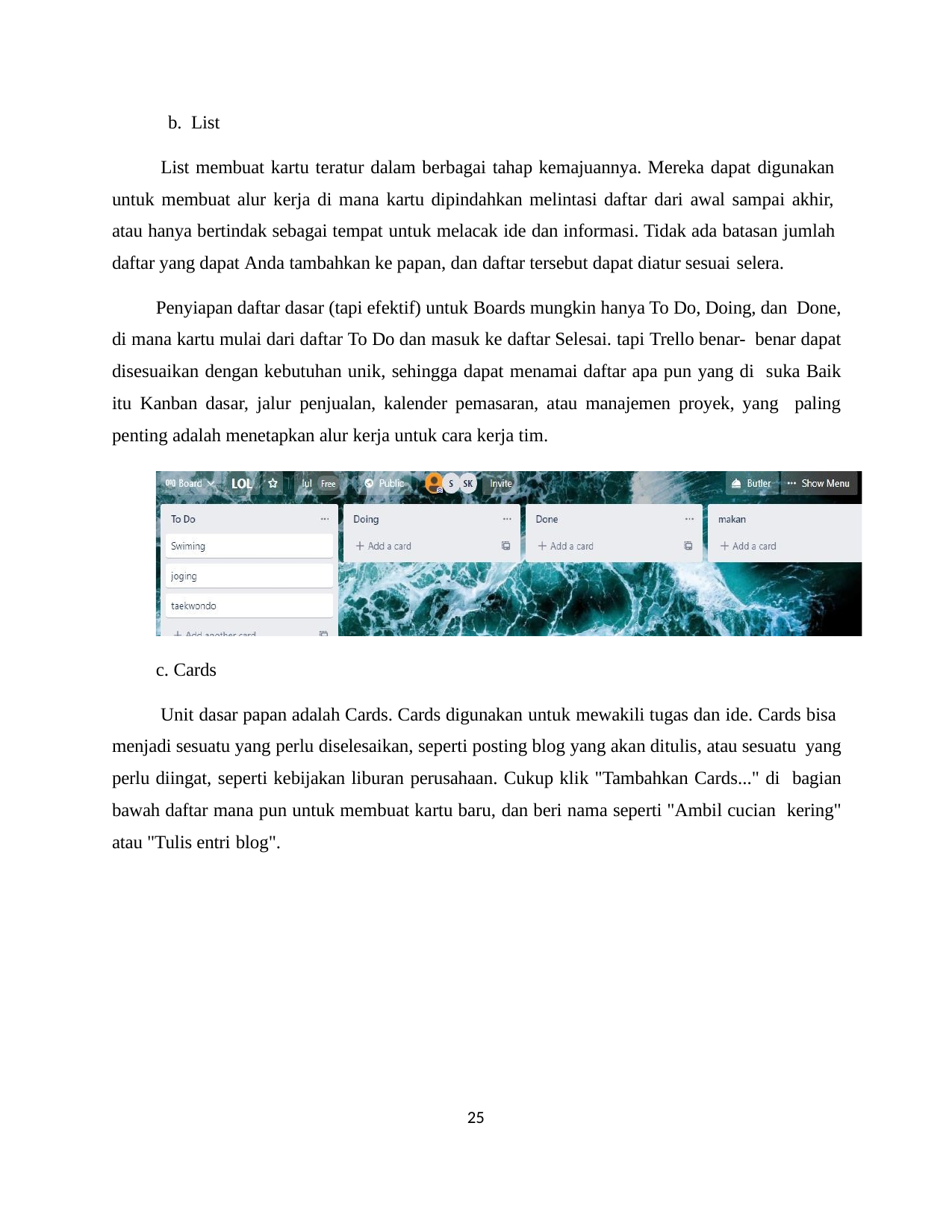

b. List
List membuat kartu teratur dalam berbagai tahap kemajuannya. Mereka dapat digunakan  untuk membuat alur kerja di mana kartu dipindahkan melintasi daftar dari awal sampai akhir,  atau hanya bertindak sebagai tempat untuk melacak ide dan informasi. Tidak ada batasan jumlah  daftar yang dapat Anda tambahkan ke papan, dan daftar tersebut dapat diatur sesuai selera.
Penyiapan daftar dasar (tapi efektif) untuk Boards mungkin hanya To Do, Doing, dan  Done, di mana kartu mulai dari daftar To Do dan masuk ke daftar Selesai. tapi Trello benar-  benar dapat disesuaikan dengan kebutuhan unik, sehingga dapat menamai daftar apa pun yang di  suka Baik itu Kanban dasar, jalur penjualan, kalender pemasaran, atau manajemen proyek, yang  paling penting adalah menetapkan alur kerja untuk cara kerja tim.

c. Cards
Unit dasar papan adalah Cards. Cards digunakan untuk mewakili tugas dan ide. Cards bisa  menjadi sesuatu yang perlu diselesaikan, seperti posting blog yang akan ditulis, atau sesuatu  yang perlu diingat, seperti kebijakan liburan perusahaan. Cukup klik "Tambahkan Cards..." di  bagian bawah daftar mana pun untuk membuat kartu baru, dan beri nama seperti "Ambil cucian  kering" atau "Tulis entri blog".
25